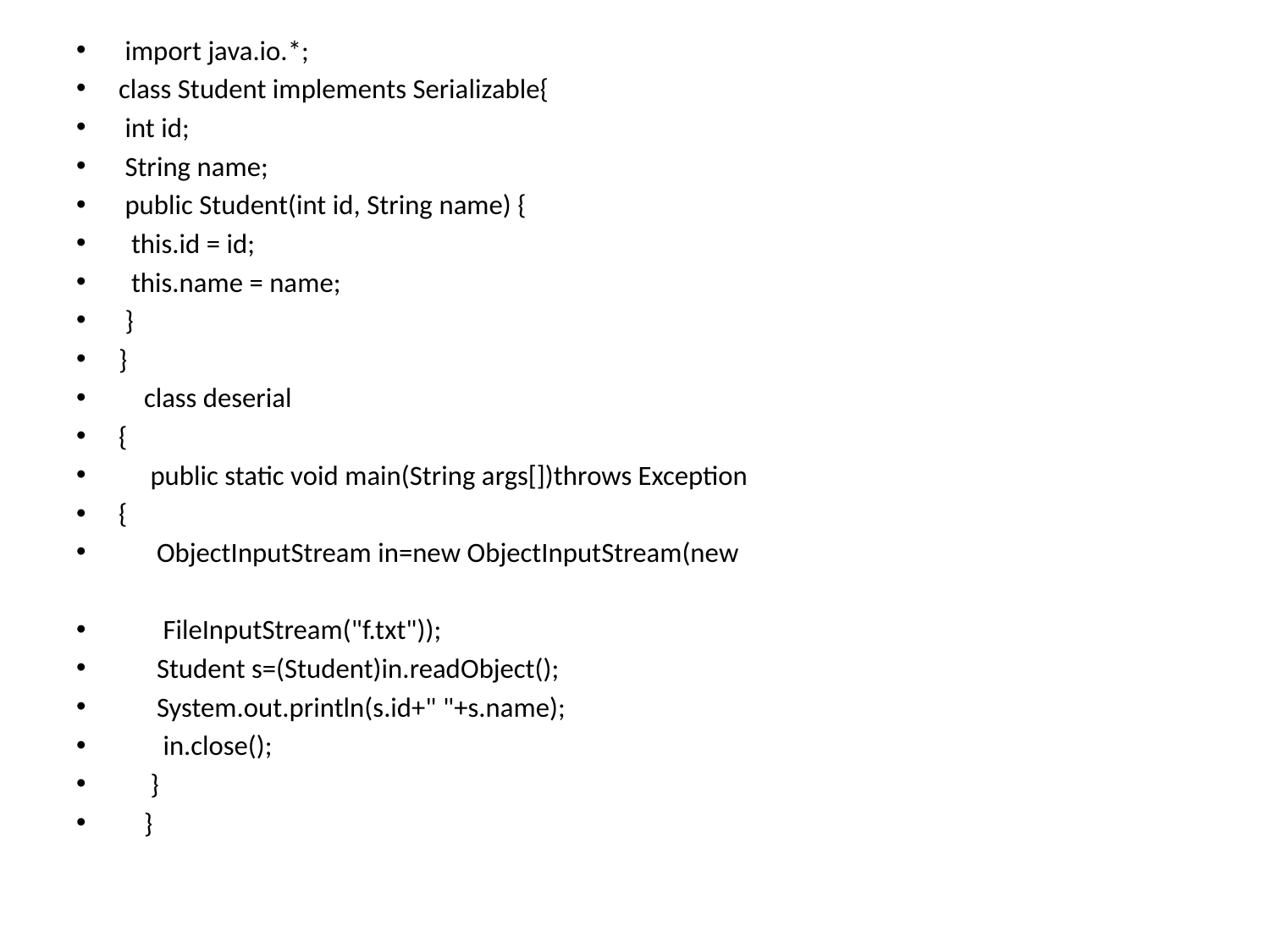

import java.io.*;
class Student implements Serializable{
 int id;
 String name;
 public Student(int id, String name) {
  this.id = id;
  this.name = name;
 }
}
    class deserial
{
     public static void main(String args[])throws Exception
{
      ObjectInputStream in=new ObjectInputStream(new

       FileInputStream("f.txt"));
      Student s=(Student)in.readObject();
      System.out.println(s.id+" "+s.name);
       in.close();
     }
    }